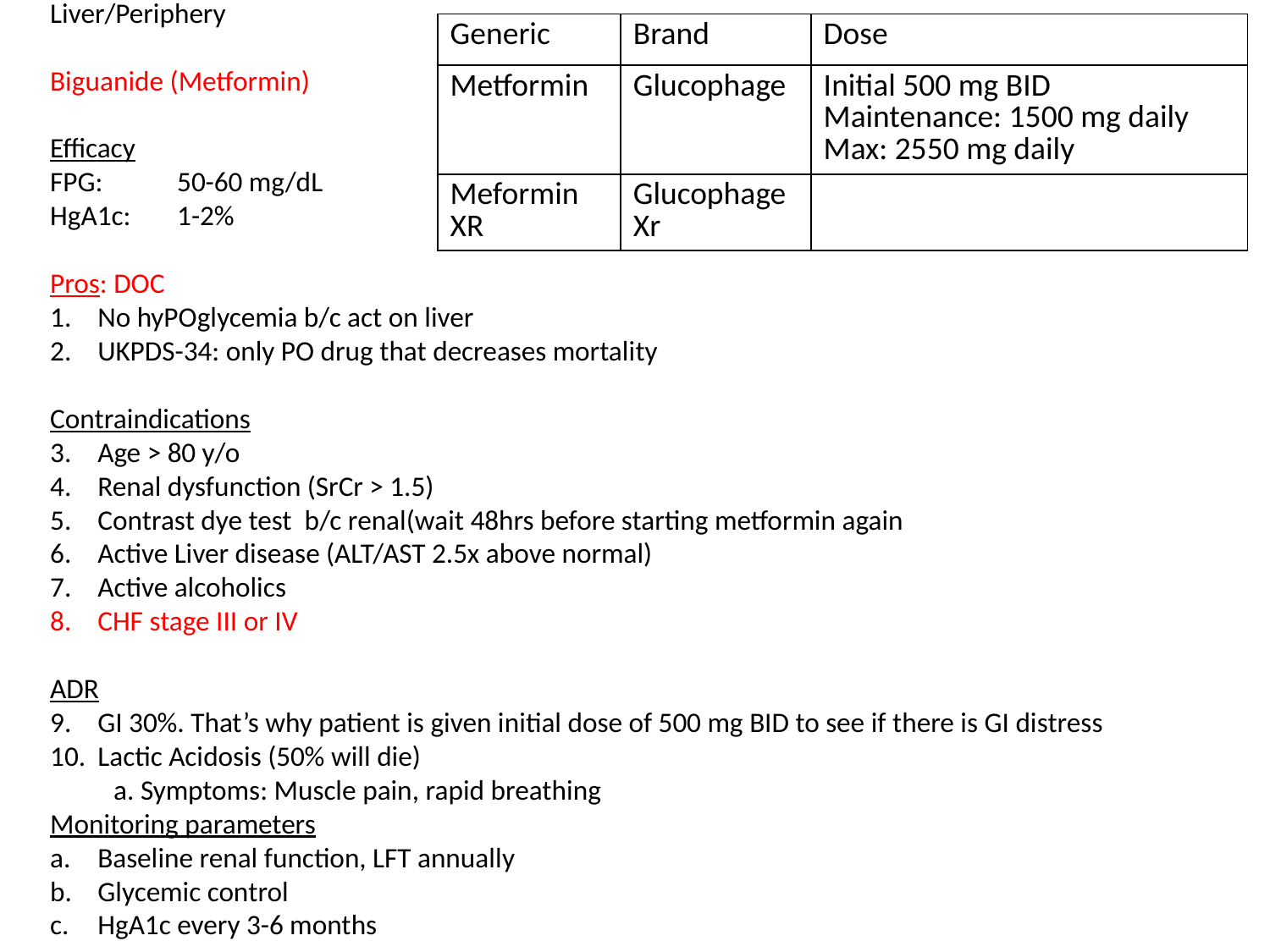

Liver/Periphery

Biguanide (Metformin)

Efficacy
FPG: 	50-60 mg/dL
HgA1c: 	1-2%

Pros: DOC
No hyPOglycemia b/c act on liver
UKPDS-34: only PO drug that decreases mortality

Contraindications
Age > 80 y/o
Renal dysfunction (SrCr > 1.5)
Contrast dye test  b/c renal(wait 48hrs before starting metformin again
Active Liver disease (ALT/AST 2.5x above normal)
Active alcoholics
CHF stage III or IV

ADR
GI 30%. That’s why patient is given initial dose of 500 mg BID to see if there is GI distress
Lactic Acidosis (50% will die)
a. Symptoms: Muscle pain, rapid breathing
Monitoring parameters
Baseline renal function, LFT annually
Glycemic control
HgA1c every 3-6 months
| Generic | Brand | Dose |
| --- | --- | --- |
| Metformin | Glucophage | Initial 500 mg BID Maintenance: 1500 mg daily Max: 2550 mg daily |
| Meformin XR | Glucophage Xr |  |